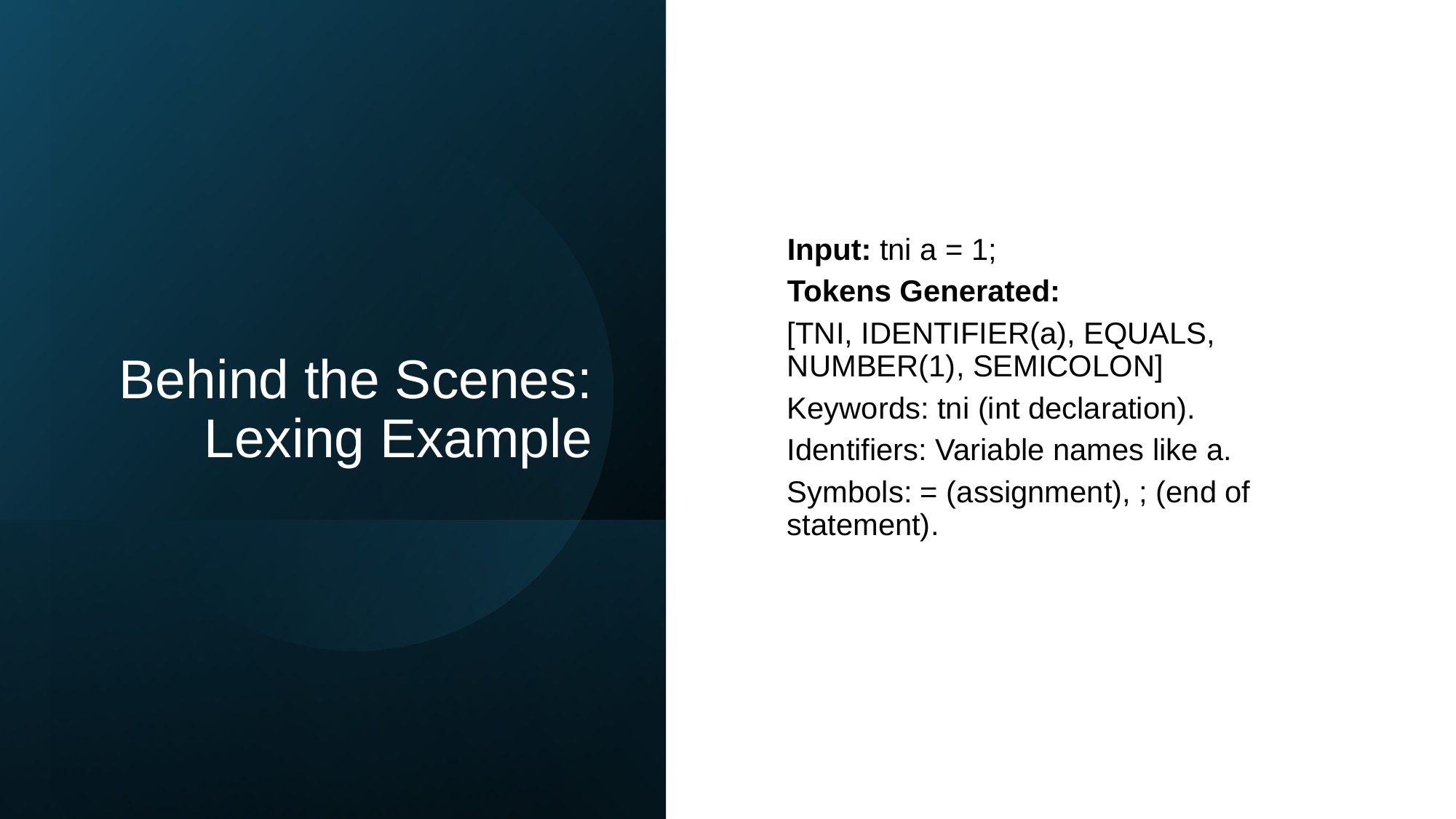

# Behind the Scenes: Lexing Example

Input: tni a = 1;
Tokens Generated:
[TNI, IDENTIFIER(a), EQUALS, NUMBER(1), SEMICOLON]
Keywords: tni (int declaration).
Identifiers: Variable names like a.
Symbols: = (assignment), ; (end of statement).